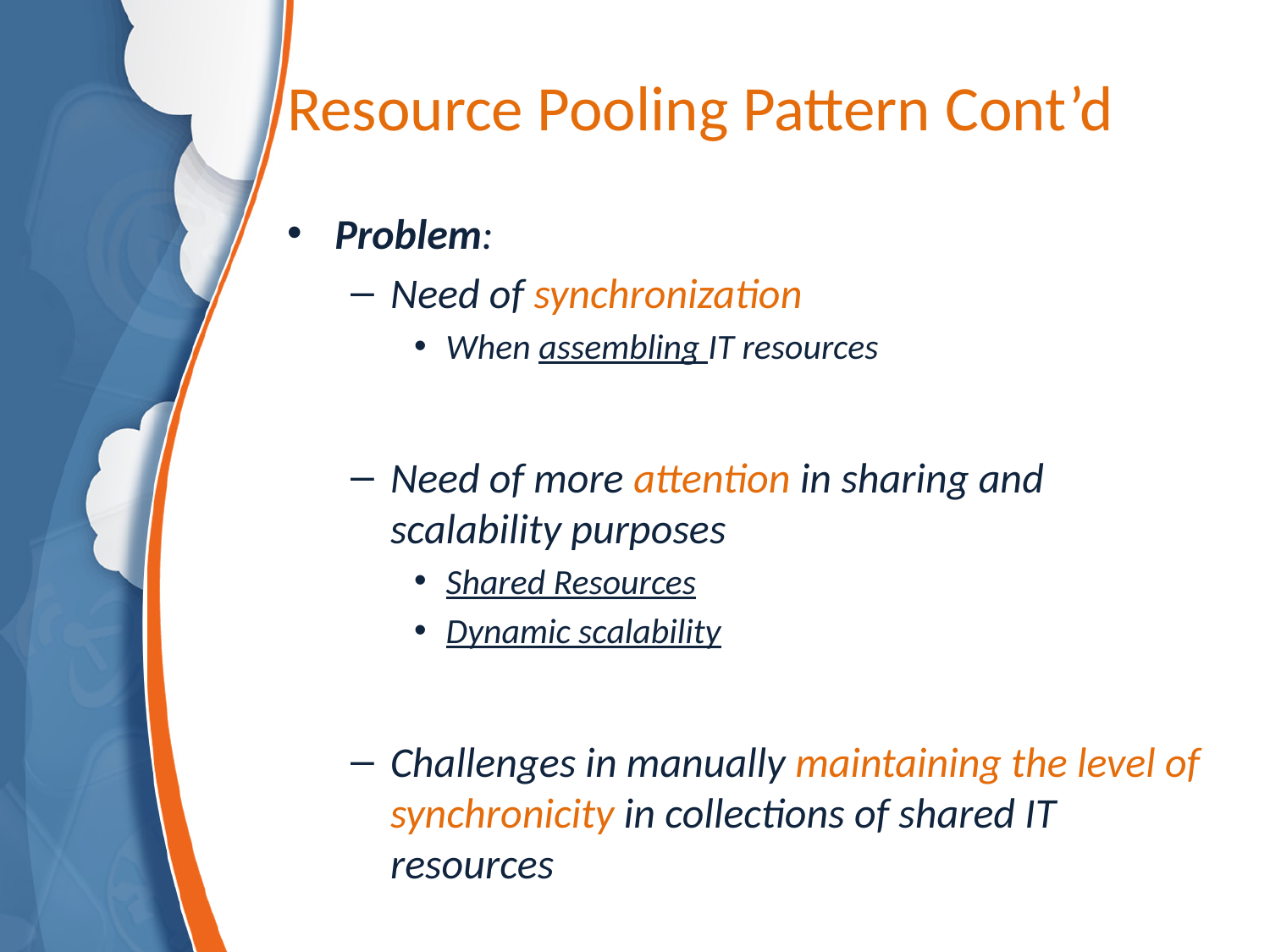

# Resource Pooling Pattern Cont’d
Problem:
Need of synchronization
When assembling IT resources

Need of more attention in sharing and scalability purposes
Shared Resources
Dynamic scalability

Challenges in manually maintaining the level of synchronicity in collections of shared IT resources